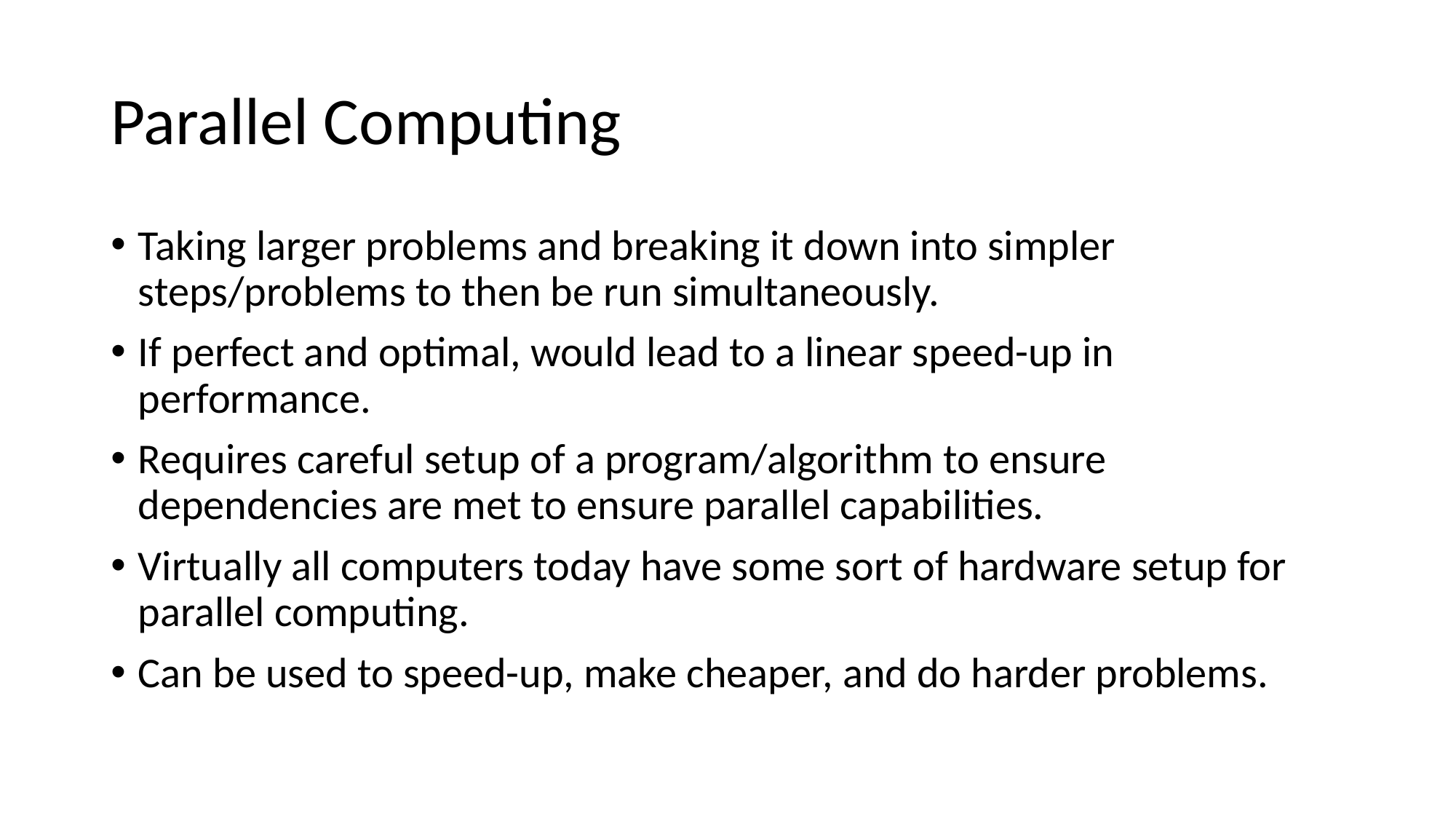

# Parallel Computing
Taking larger problems and breaking it down into simpler steps/problems to then be run simultaneously.
If perfect and optimal, would lead to a linear speed-up in performance.
Requires careful setup of a program/algorithm to ensure dependencies are met to ensure parallel capabilities.
Virtually all computers today have some sort of hardware setup for parallel computing.
Can be used to speed-up, make cheaper, and do harder problems.